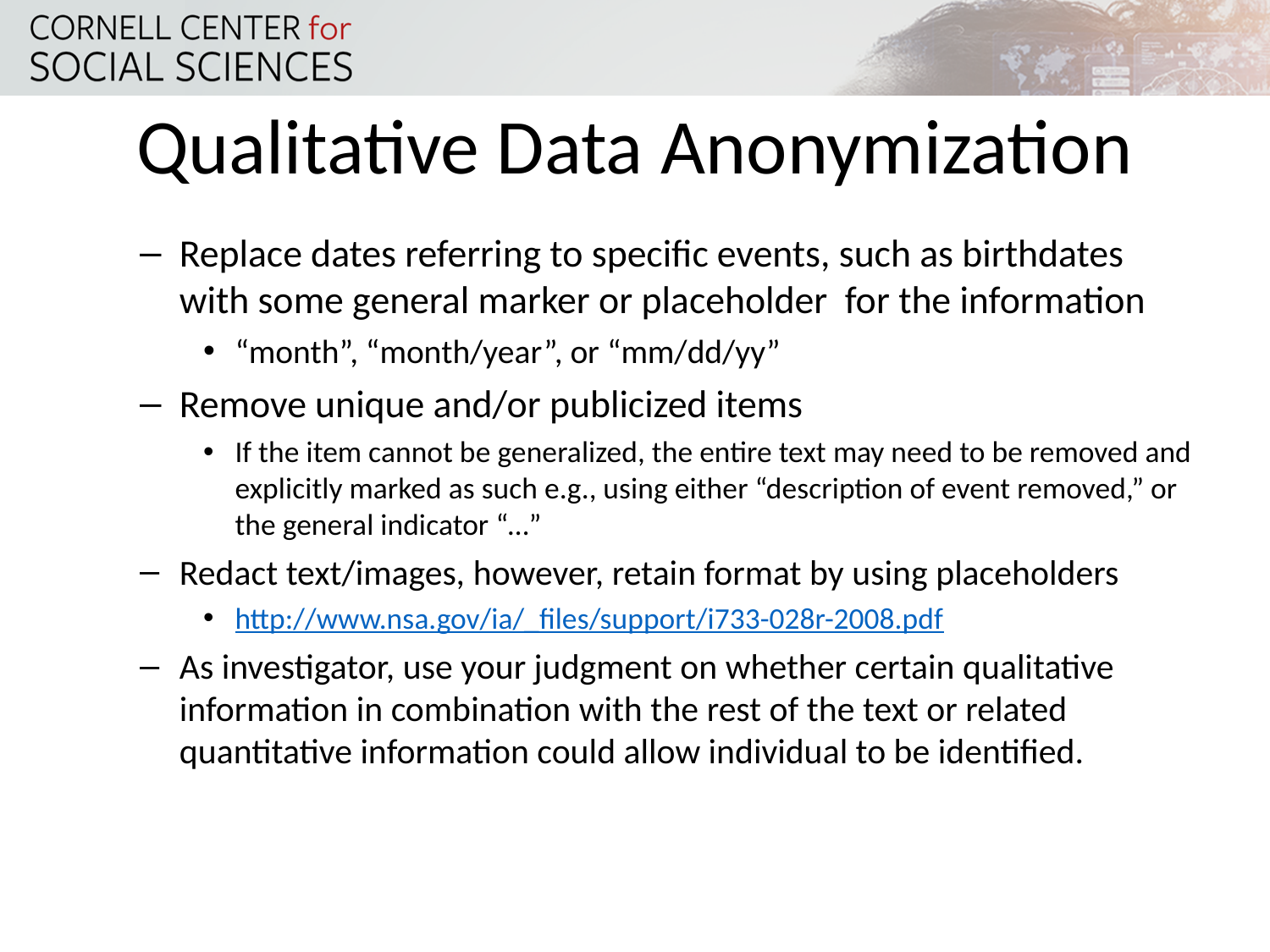

# Qualitative Data Anonymization
Replace dates referring to specific events, such as birthdates with some general marker or placeholder  for the information
“month”, “month/year”, or “mm/dd/yy”
Remove unique and/or publicized items
If the item cannot be generalized, the entire text may need to be removed and explicitly marked as such e.g., using either “description of event removed,” or the general indicator “…”
Redact text/images, however, retain format by using placeholders
http://www.nsa.gov/ia/_files/support/i733-028r-2008.pdf
As investigator, use your judgment on whether certain qualitative information in combination with the rest of the text or related quantitative information could allow individual to be identified.